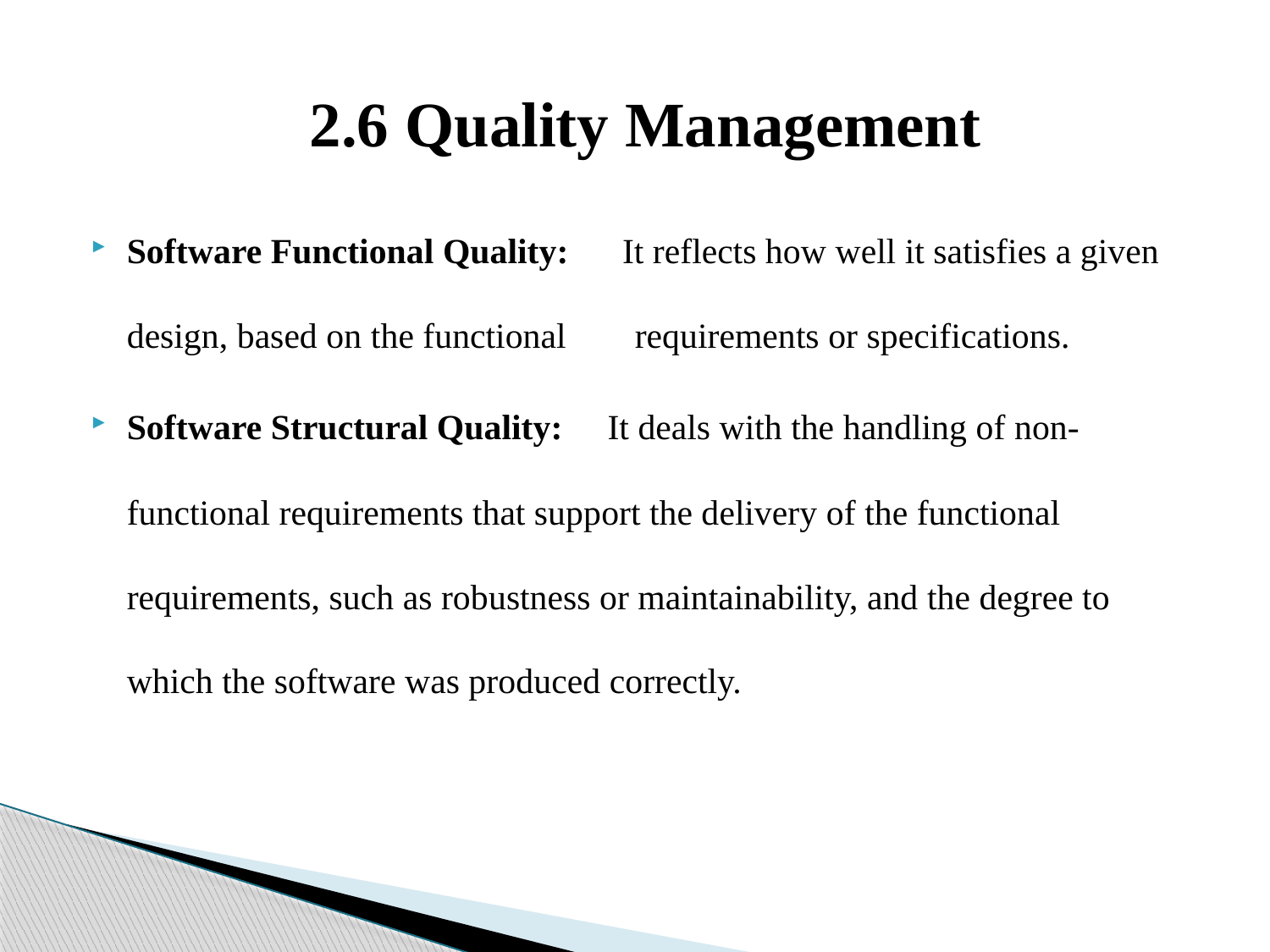

# 2.6 Quality Management
Software Functional Quality:      It reflects how well it satisfies a given design, based on the functional 	requirements or specifications.
Software Structural Quality:     It deals with the handling of non-functional requirements that support the delivery of the functional requirements, such as robustness or maintainability, and the degree to which the software was produced correctly.